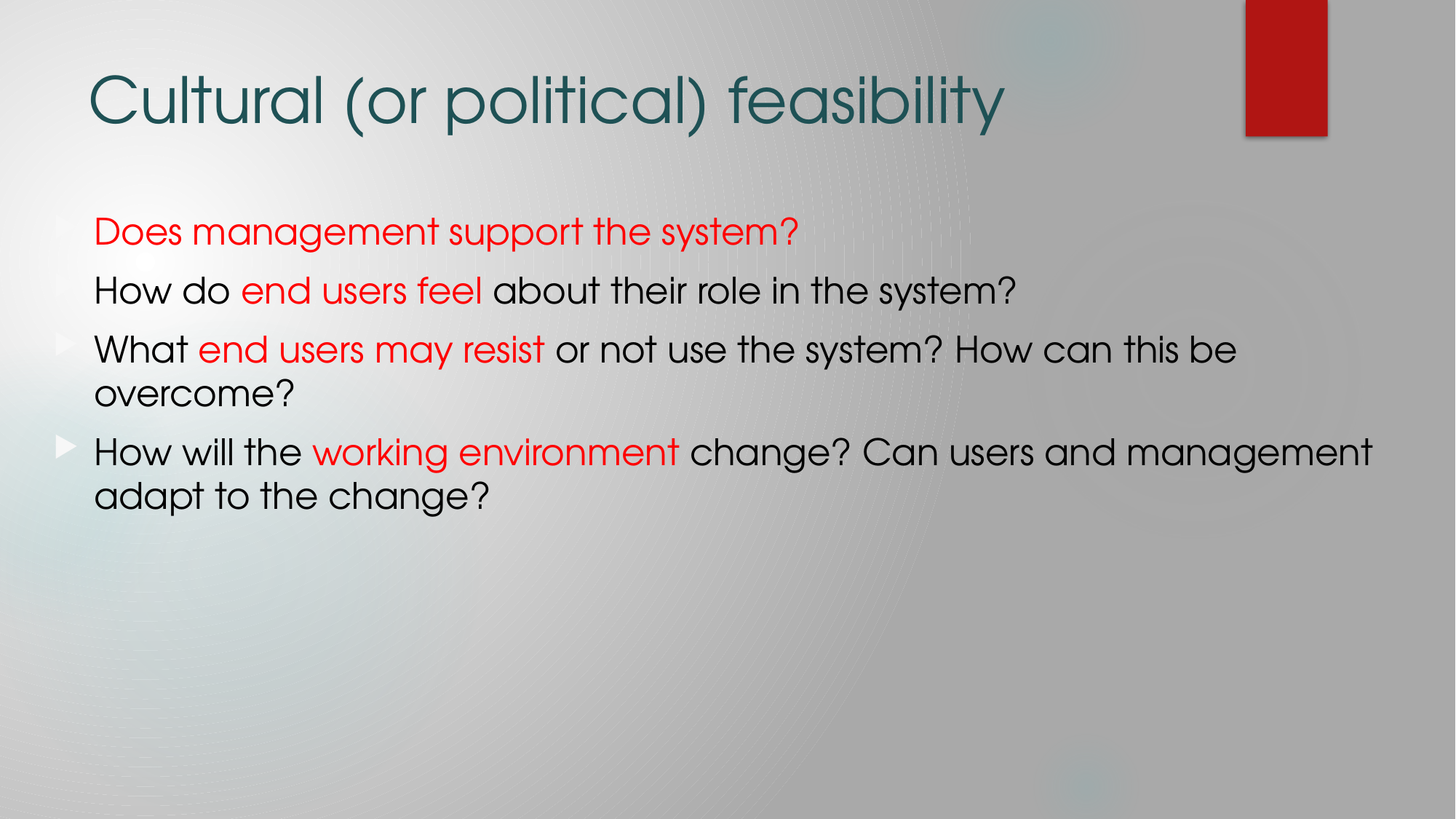

7
# Cultural (or political) feasibility
Does management support the system?
How do end users feel about their role in the system?
What end users may resist or not use the system? How can this be overcome?
How will the working environment change? Can users and management adapt to the change?